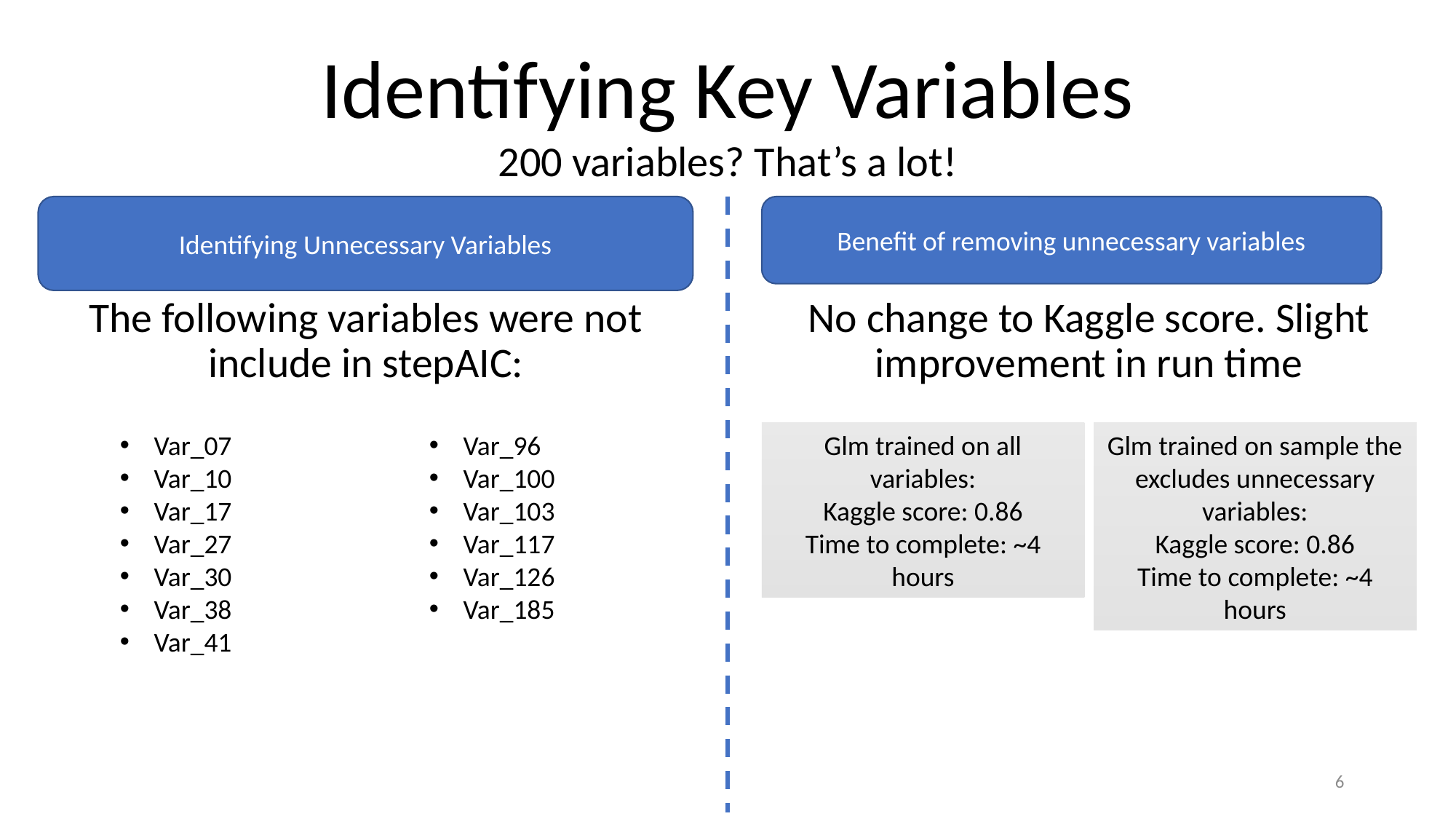

Identifying Key Variables
200 variables? That’s a lot!
Identifying Unnecessary Variables
Benefit of removing unnecessary variables
The following variables were not include in stepAIC:
No change to Kaggle score. Slight improvement in run time

Var_07
Var_10
Var_17
Var_27
Var_30
Var_38
Var_41
Var_96
Var_100
Var_103
Var_117
Var_126
Var_185
Glm trained on all variables:
Kaggle score: 0.86
Time to complete: ~4 hours
Glm trained on sample the excludes unnecessary variables:
Kaggle score: 0.86
Time to complete: ~4 hours
6